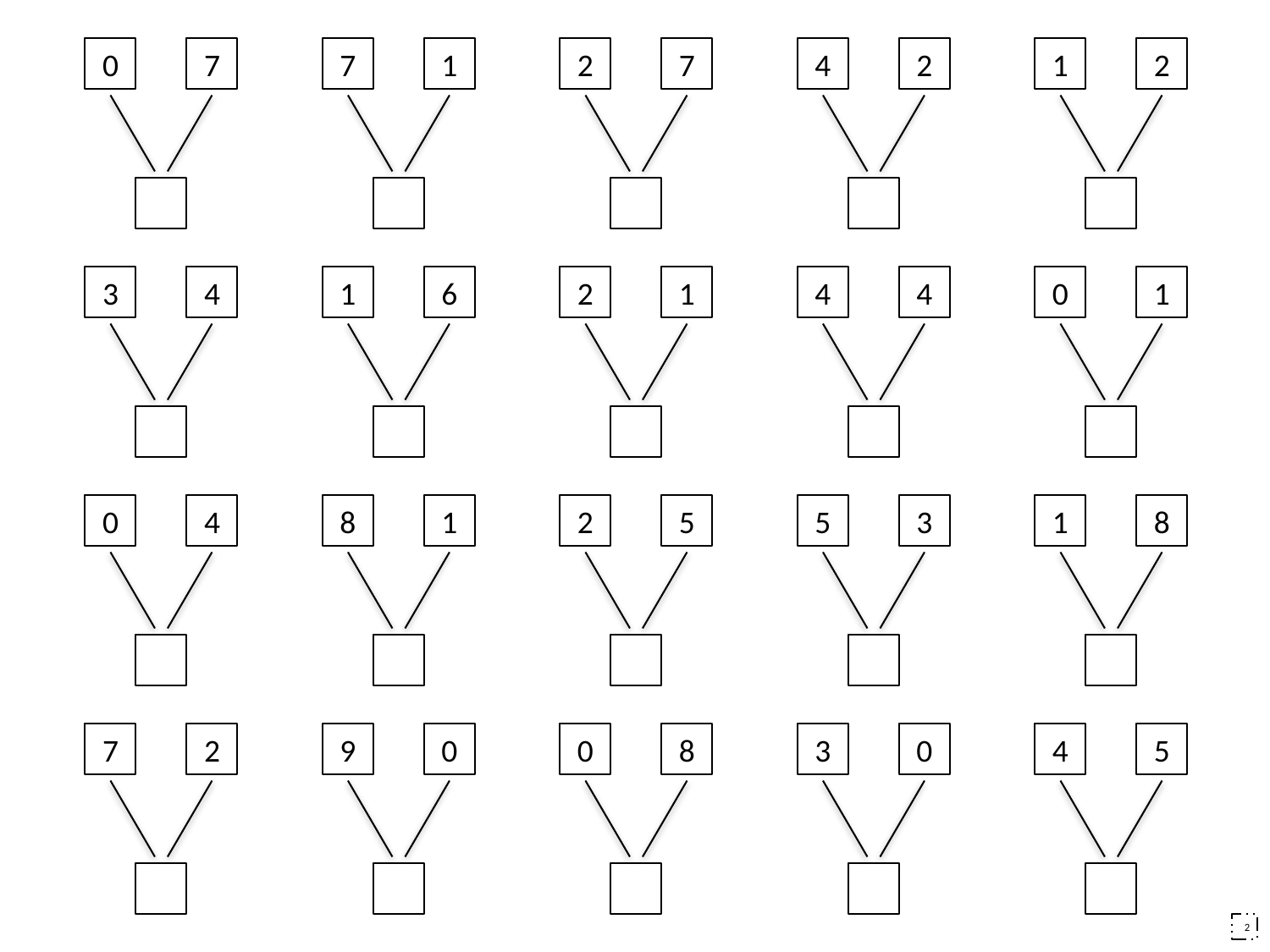

0
7
7
1
2
7
4
2
1
2

3
4
1
6
2
1
4
4
0
1

0
4
8
1
2
5
5
3
1
8

7
2
9
0
0
8
3
0
4
5

2